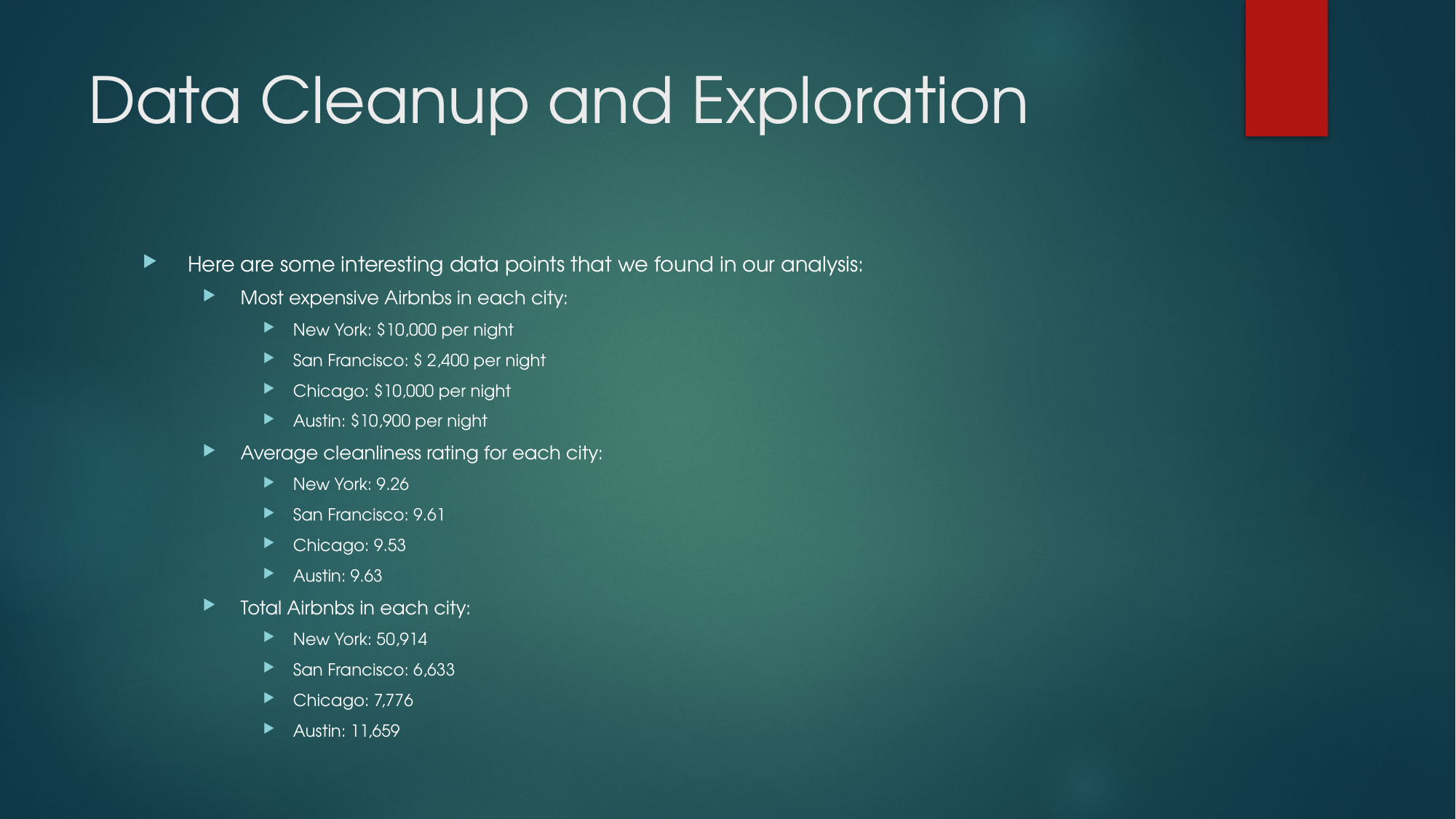

# Data Cleanup and Exploration
Here are some interesting data points that we found in our analysis:
Most expensive Airbnbs in each city:
New York: $10,000 per night
San Francisco: $ 2,400 per night
Chicago: $10,000 per night
Austin: $10,900 per night
Average cleanliness rating for each city:
New York: 9.26
San Francisco: 9.61
Chicago: 9.53
Austin: 9.63
Total Airbnbs in each city:
New York: 50,914
San Francisco: 6,633
Chicago: 7,776
Austin: 11,659